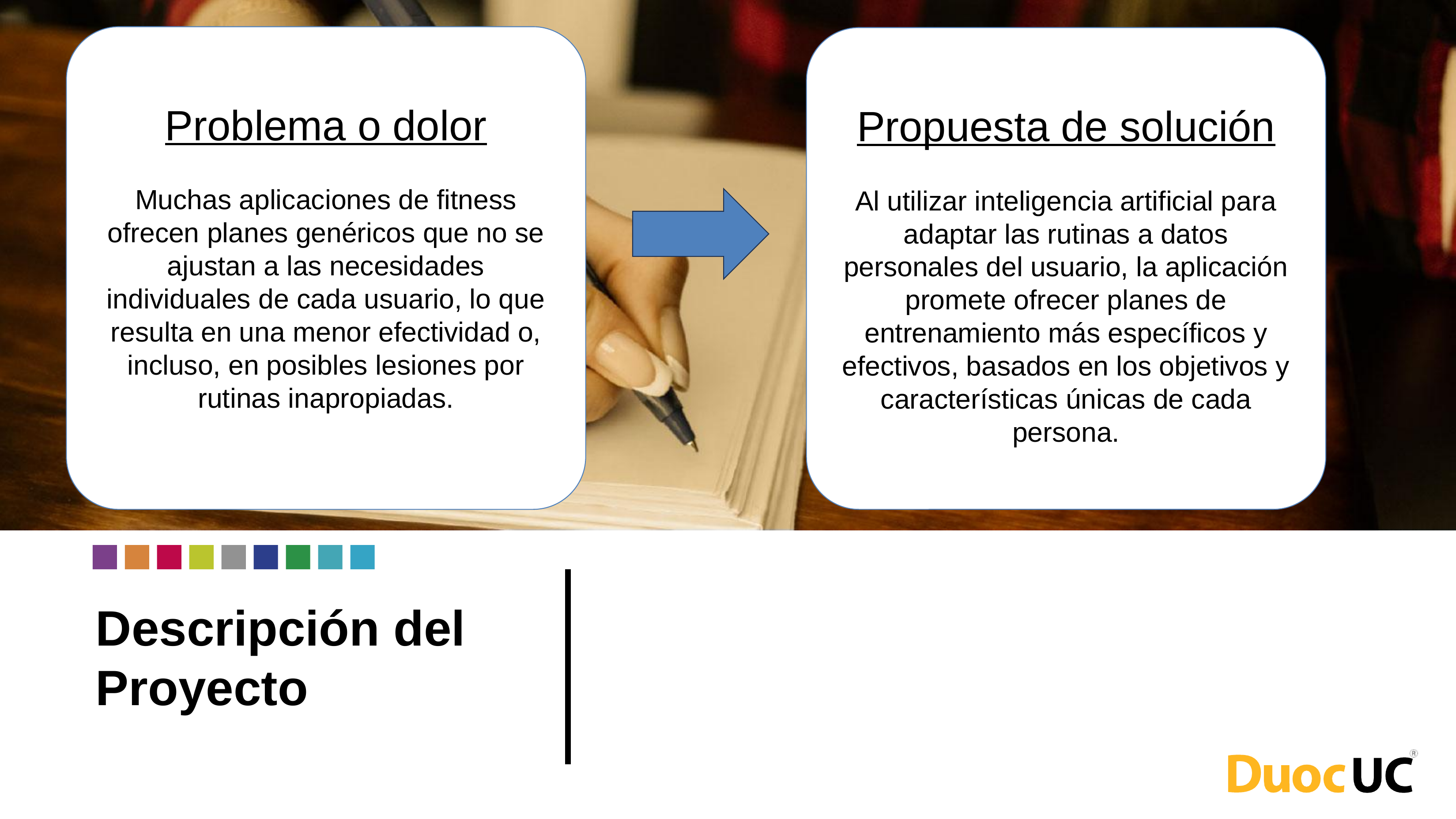

Problema o dolor

Muchas aplicaciones de fitness ofrecen planes genéricos que no se ajustan a las necesidades individuales de cada usuario, lo que resulta en una menor efectividad o, incluso, en posibles lesiones por rutinas inapropiadas.

Propuesta de solución

Al utilizar inteligencia artificial para adaptar las rutinas a datos personales del usuario, la aplicación promete ofrecer planes de entrenamiento más específicos y efectivos, basados en los objetivos y características únicas de cada persona.

# Descripción del Proyecto